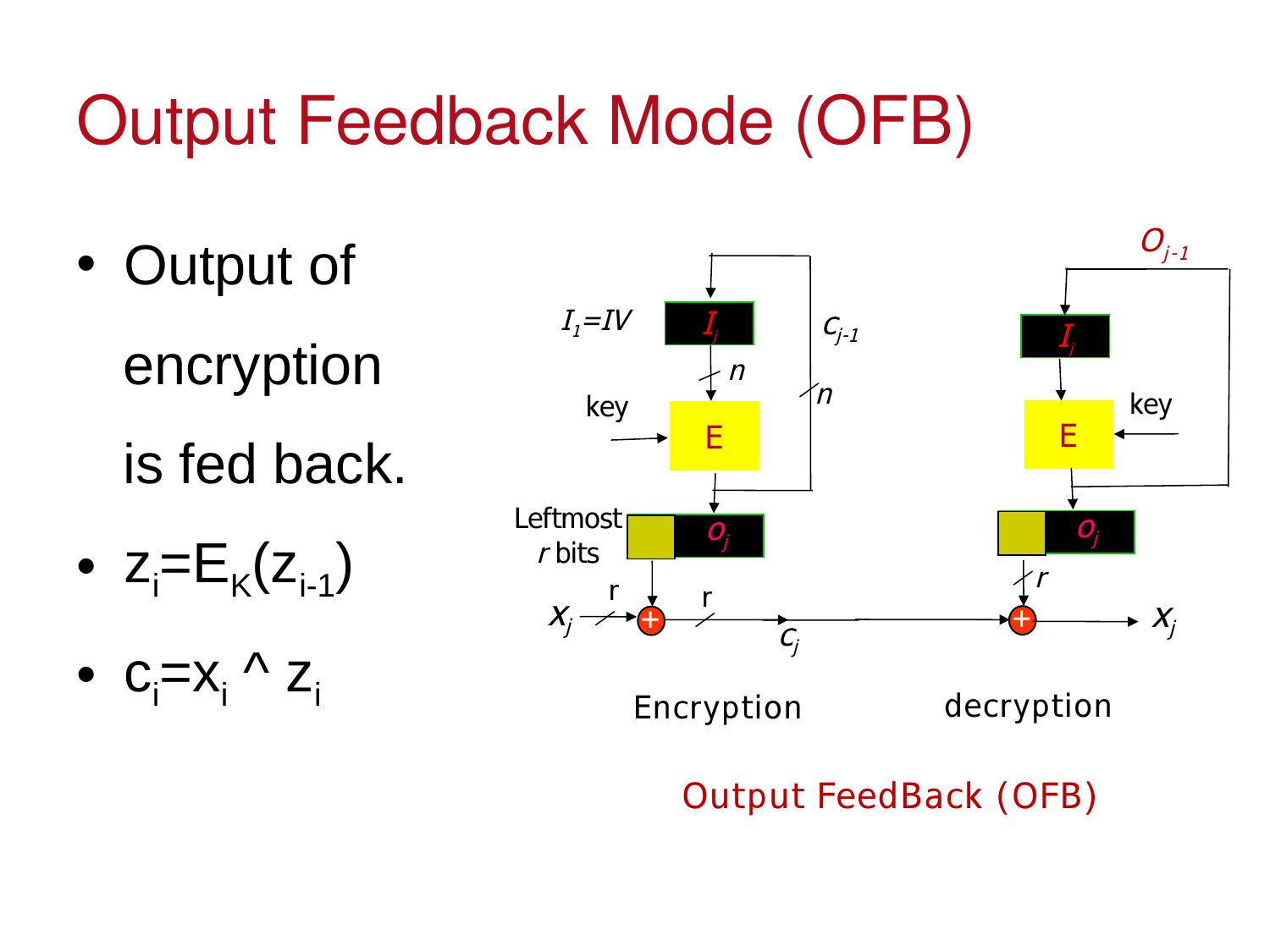

# Output Feedback Mode (OFB)
Oj-1
Output of
   encryption
   is fed back.
zi=EK(zi-1)
ci=xi ^ zi

I1=IV
cj-1
Ij
Ij

n

n

key
key

E
E

Leftmost r bits
oj
oj

r

r

r
xj
xj
+
+

cj

decryption
Encryption
Output FeedBack (OFB)